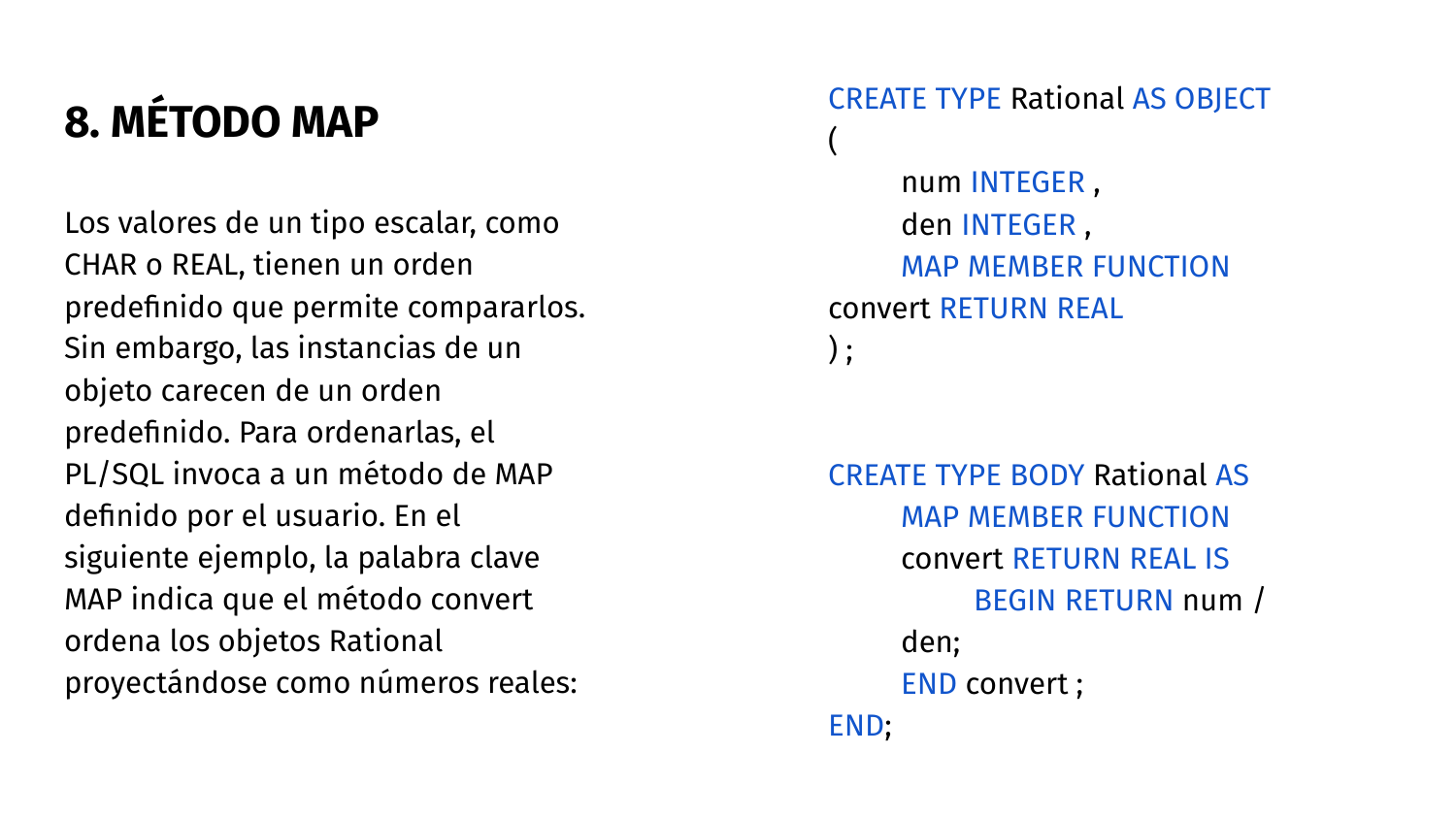

CREATE TYPE Rational AS OBJECT (
num INTEGER ,
den INTEGER ,
MAP MEMBER FUNCTION convert RETURN REAL
) ;

CREATE TYPE BODY Rational AS
MAP MEMBER FUNCTION convert RETURN REAL IS
BEGIN RETURN num / den;
END convert ;
END;
# 8. MÉTODO MAP
Los valores de un tipo escalar, como CHAR o REAL, tienen un orden predefinido que permite compararlos. Sin embargo, las instancias de un objeto carecen de un orden predefinido. Para ordenarlas, el PL/SQL invoca a un método de MAP definido por el usuario. En el siguiente ejemplo, la palabra clave MAP indica que el método convert ordena los objetos Rational proyectándose como números reales: